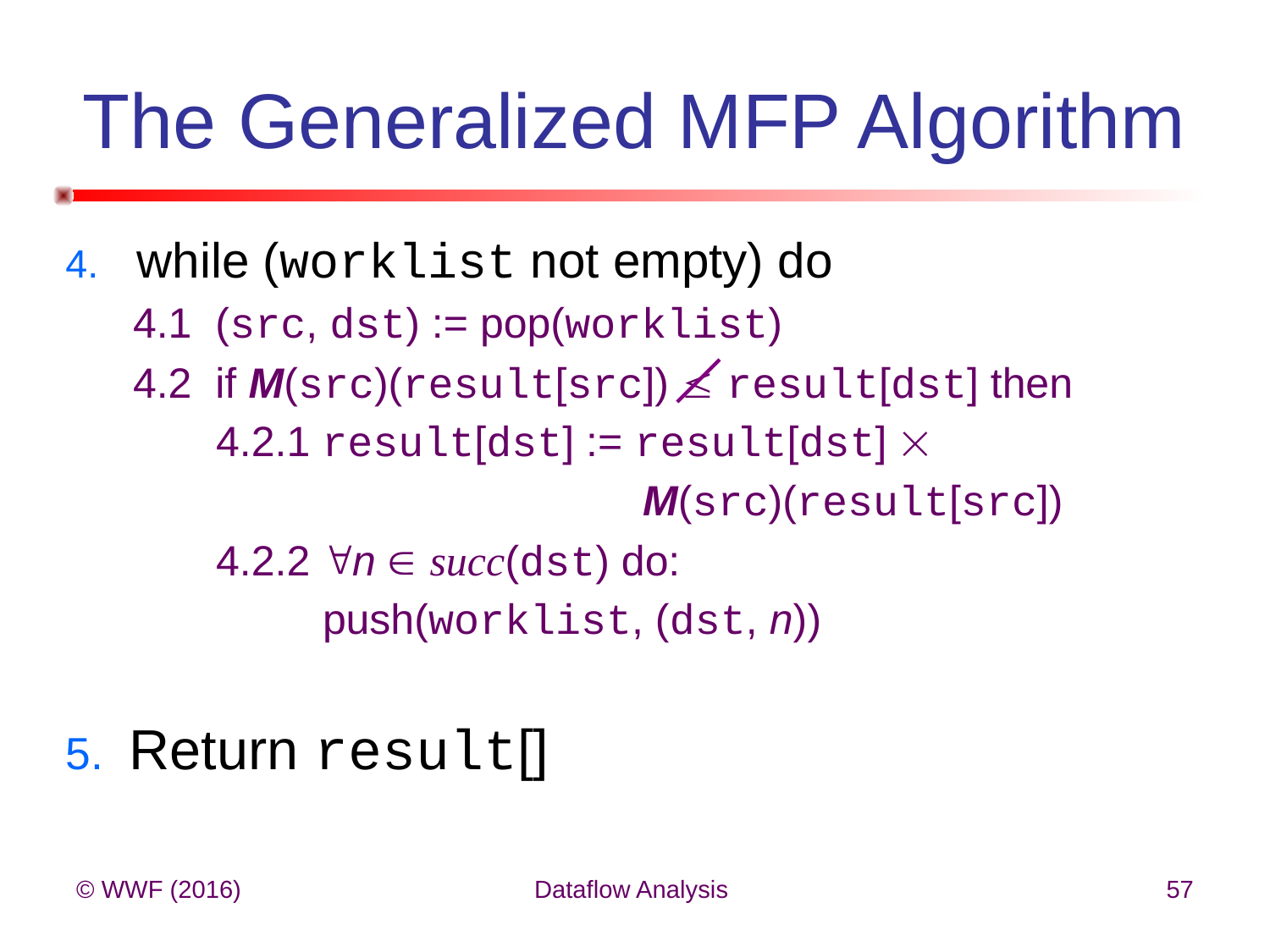

# The Generalized MFP Algorithm
while (worklist not empty) do
 4.1  (src, dst) := pop(worklist)
 4.2  if M(src)(result[src]) ≤ result[dst] then
        4.2.1 result[dst] := result[dst] ×
                                            M(src)(result[src])
        4.2.2 ∀n ∈ succ(dst) do:
                 push(worklist, (dst, n))

Return result[]

© WWF (2016)
Dataflow Analysis
57